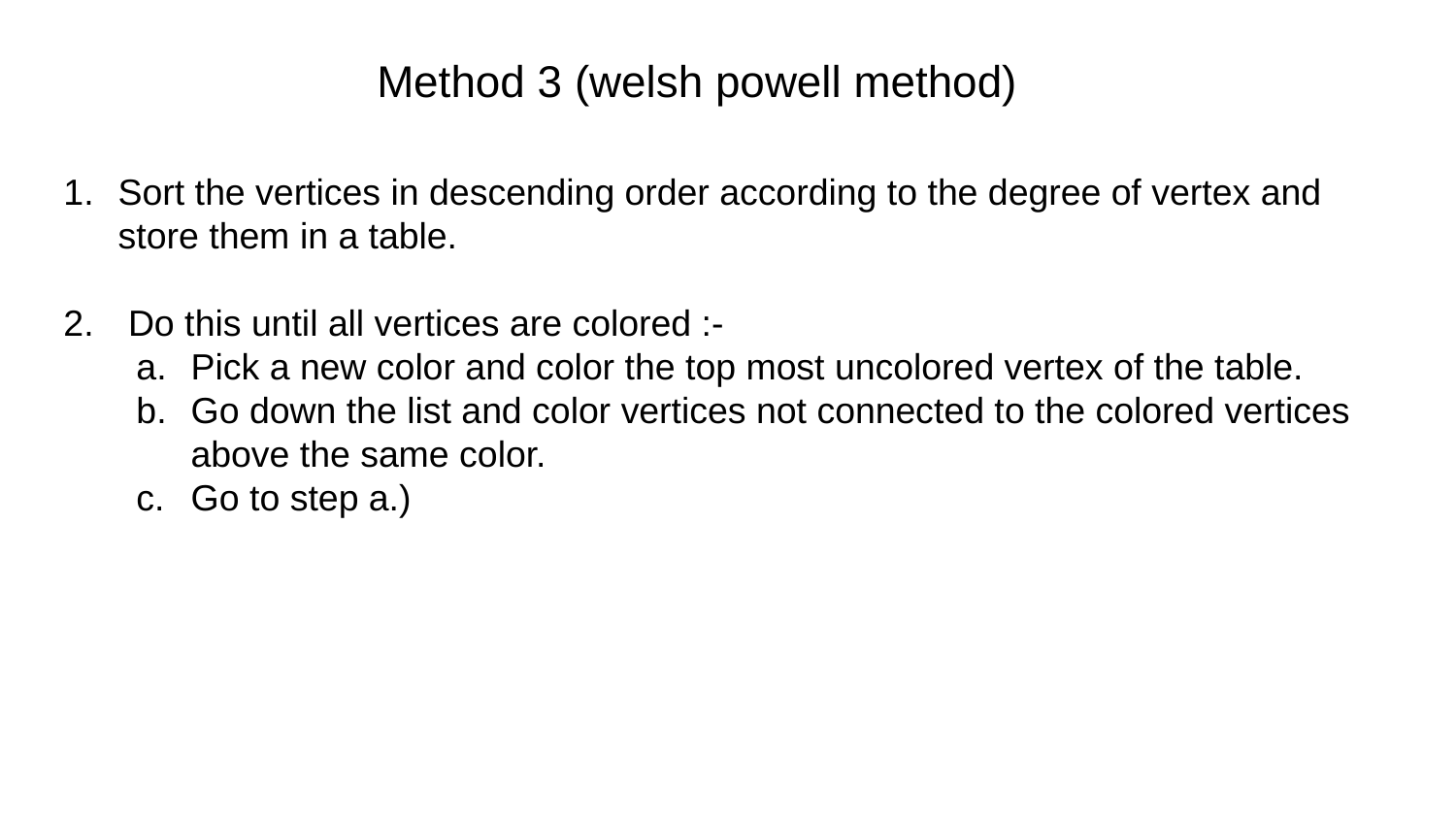

Method 3 (welsh powell method)
Sort the vertices in descending order according to the degree of vertex and store them in a table.

 Do this until all vertices are colored :-
Pick a new color and color the top most uncolored vertex of the table.
Go down the list and color vertices not connected to the colored vertices above the same color.
Go to step a.)